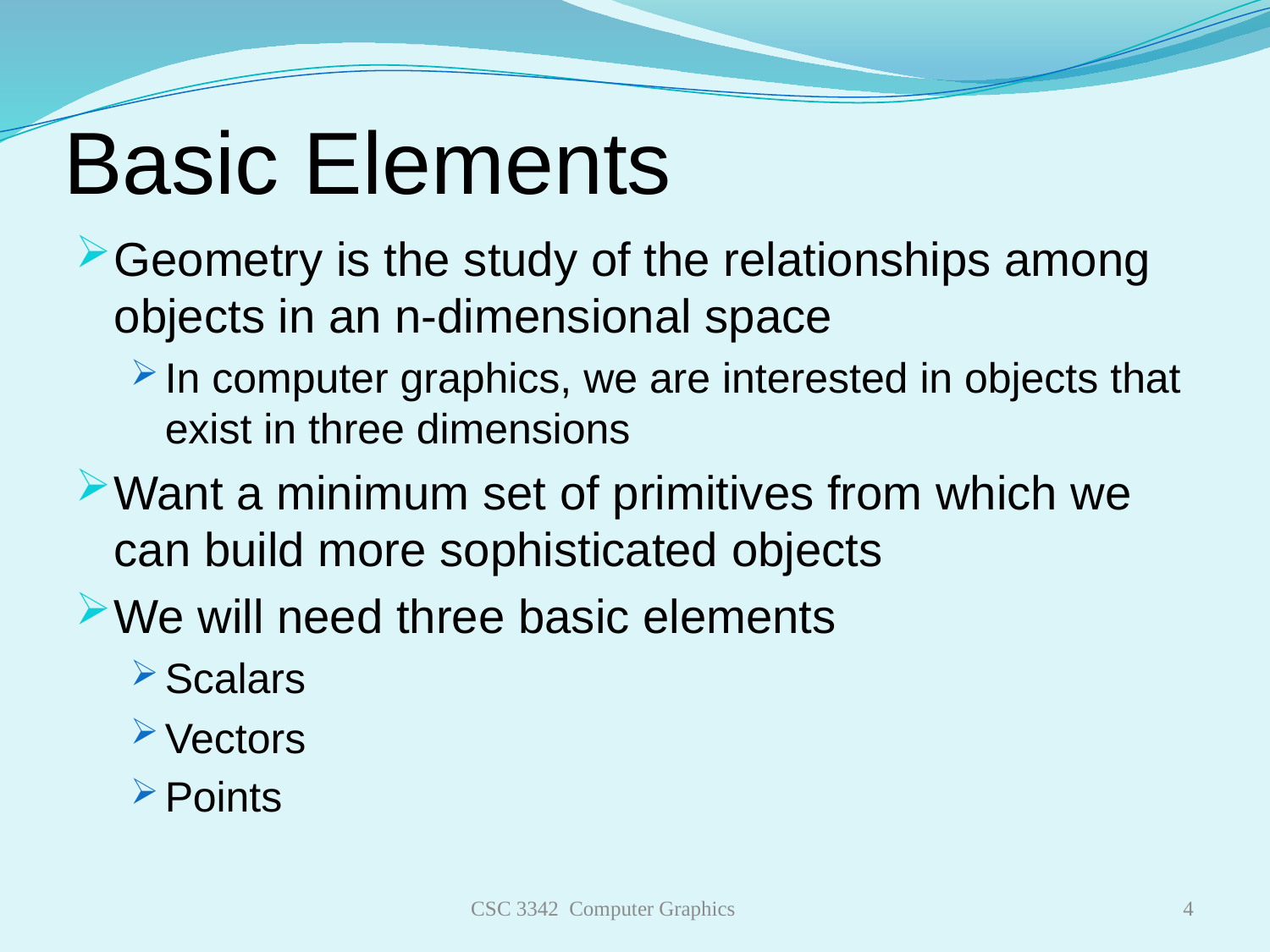

# Basic Elements
Geometry is the study of the relationships among objects in an n-dimensional space
In computer graphics, we are interested in objects that exist in three dimensions
Want a minimum set of primitives from which we can build more sophisticated objects
We will need three basic elements
Scalars
Vectors
Points
CSC 3342  Computer Graphics
4